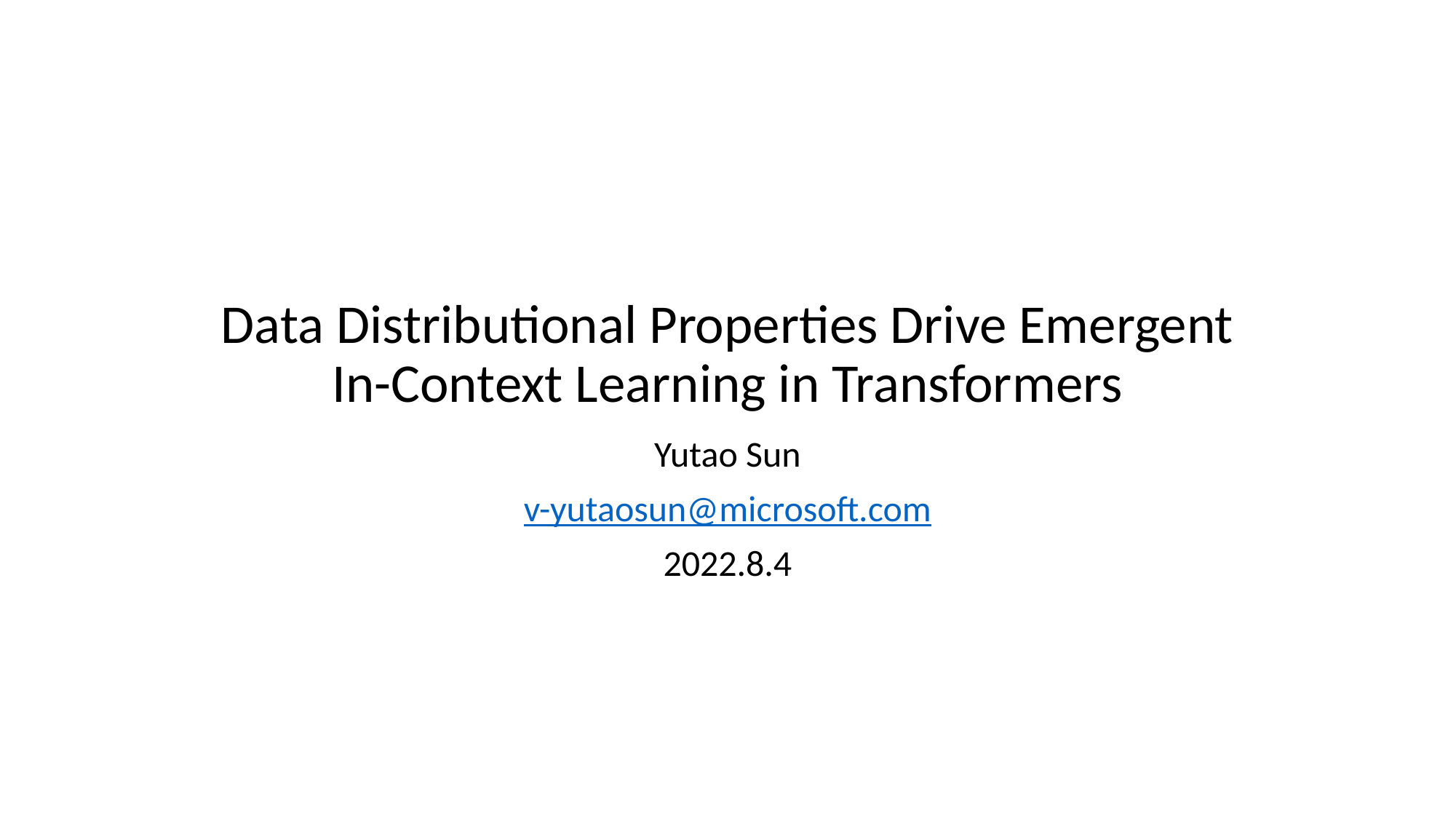

# Data Distributional Properties Drive Emergent In-Context Learning in Transformers
Yutao Sun
v-yutaosun@microsoft.com
2022.8.4